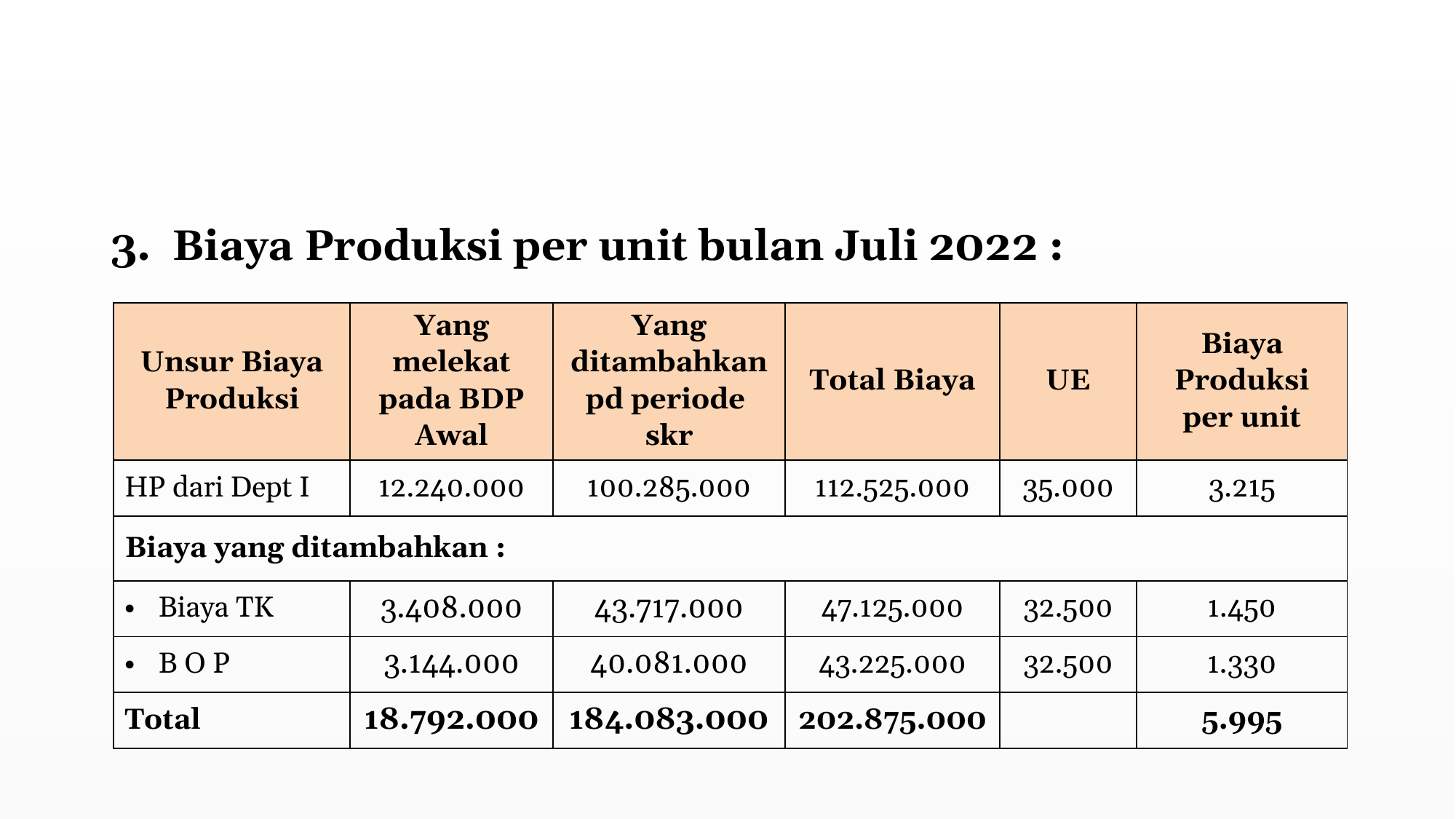

#
Biaya Produksi per unit bulan Juli 2022 :

| Unsur Biaya Produksi | Yang melekat pada BDP Awal | Yang ditambahkan pd periode skr | Total Biaya | UE | Biaya Produksi per unit |
| --- | --- | --- | --- | --- | --- |
| HP dari Dept I | 12.240.000 | 100.285.000 | 112.525.000 | 35.000 | 3.215 |
| Biaya yang ditambahkan : |  |  |  |  |  |
| Biaya TK | 3.408.000 | 43.717.000 | 47.125.000 | 32.500 | 1.450 |
| B O P | 3.144.000 | 40.081.000 | 43.225.000 | 32.500 | 1.330 |
| Total | 18.792.000 | 184.083.000 | 202.875.000 |  | 5.995 |